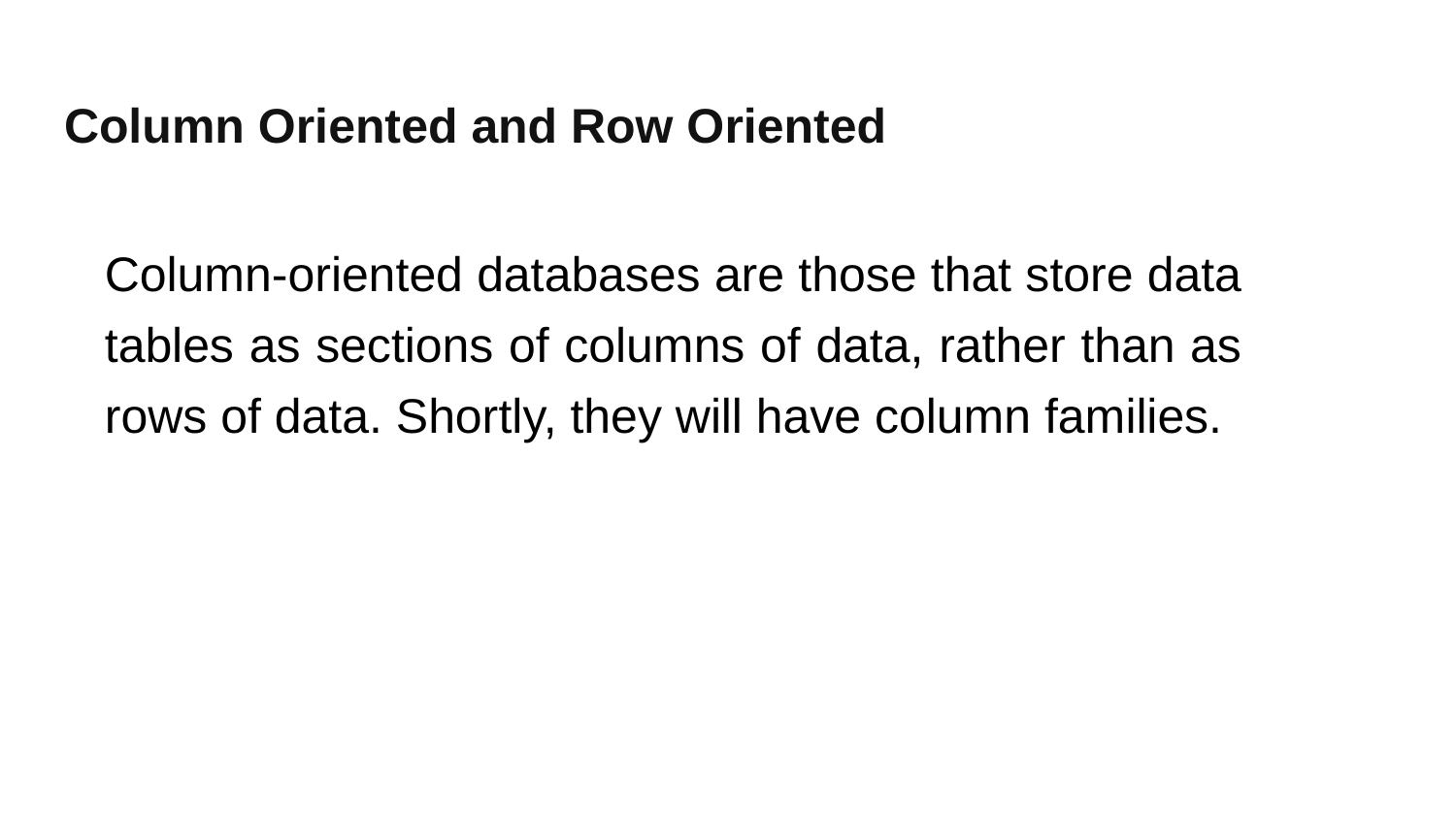

# Column Oriented and Row Oriented

Column-oriented databases are those that store data tables as sections of columns of data, rather than as rows of data. Shortly, they will have column families.